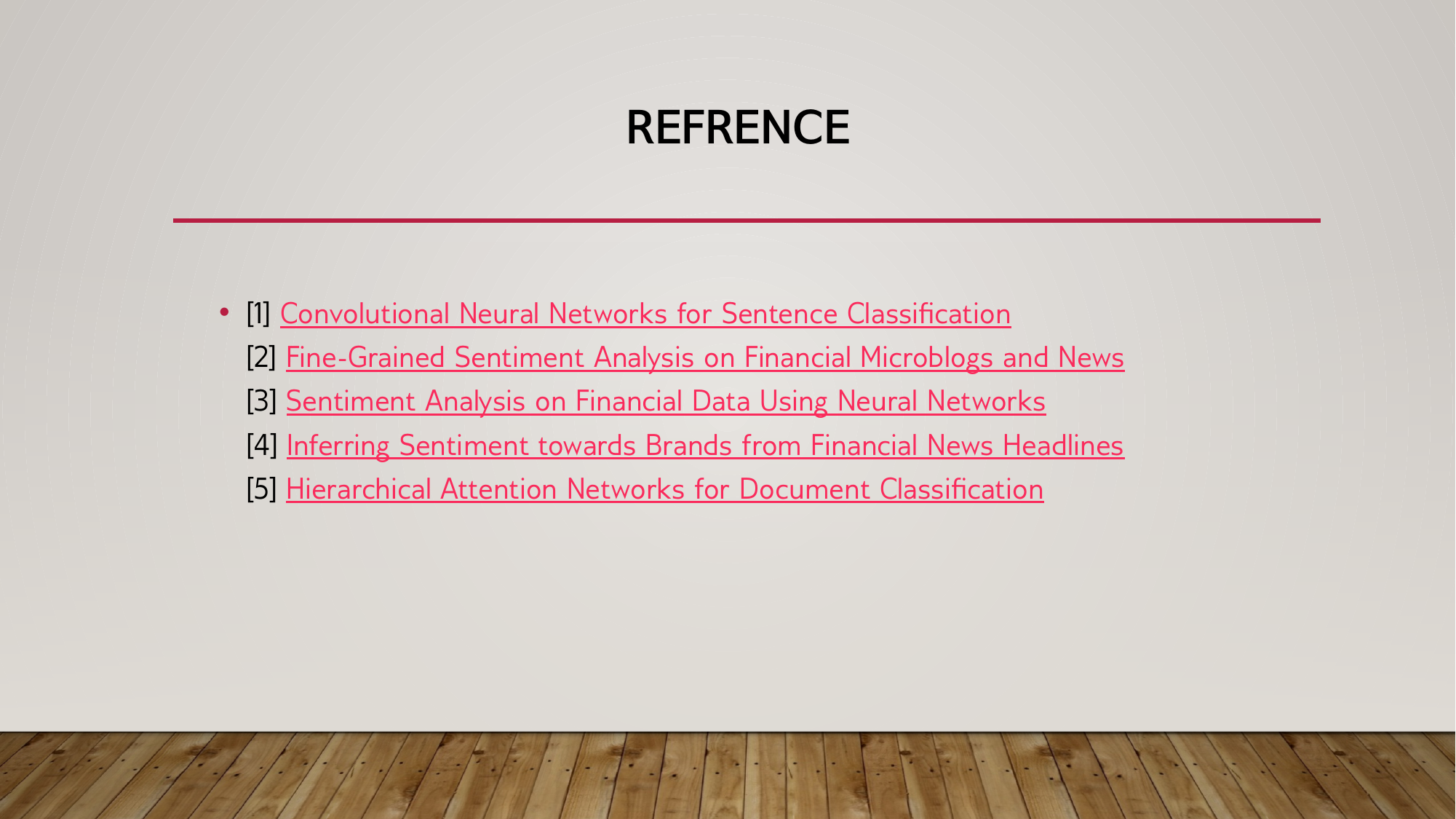

# Refrence
[1] Convolutional Neural Networks for Sentence Classification
[2] Fine-Grained Sentiment Analysis on Financial Microblogs and News
[3] Sentiment Analysis on Financial Data Using Neural Networks
[4] Inferring Sentiment towards Brands from Financial News Headlines
[5] Hierarchical Attention Networks for Document Classification